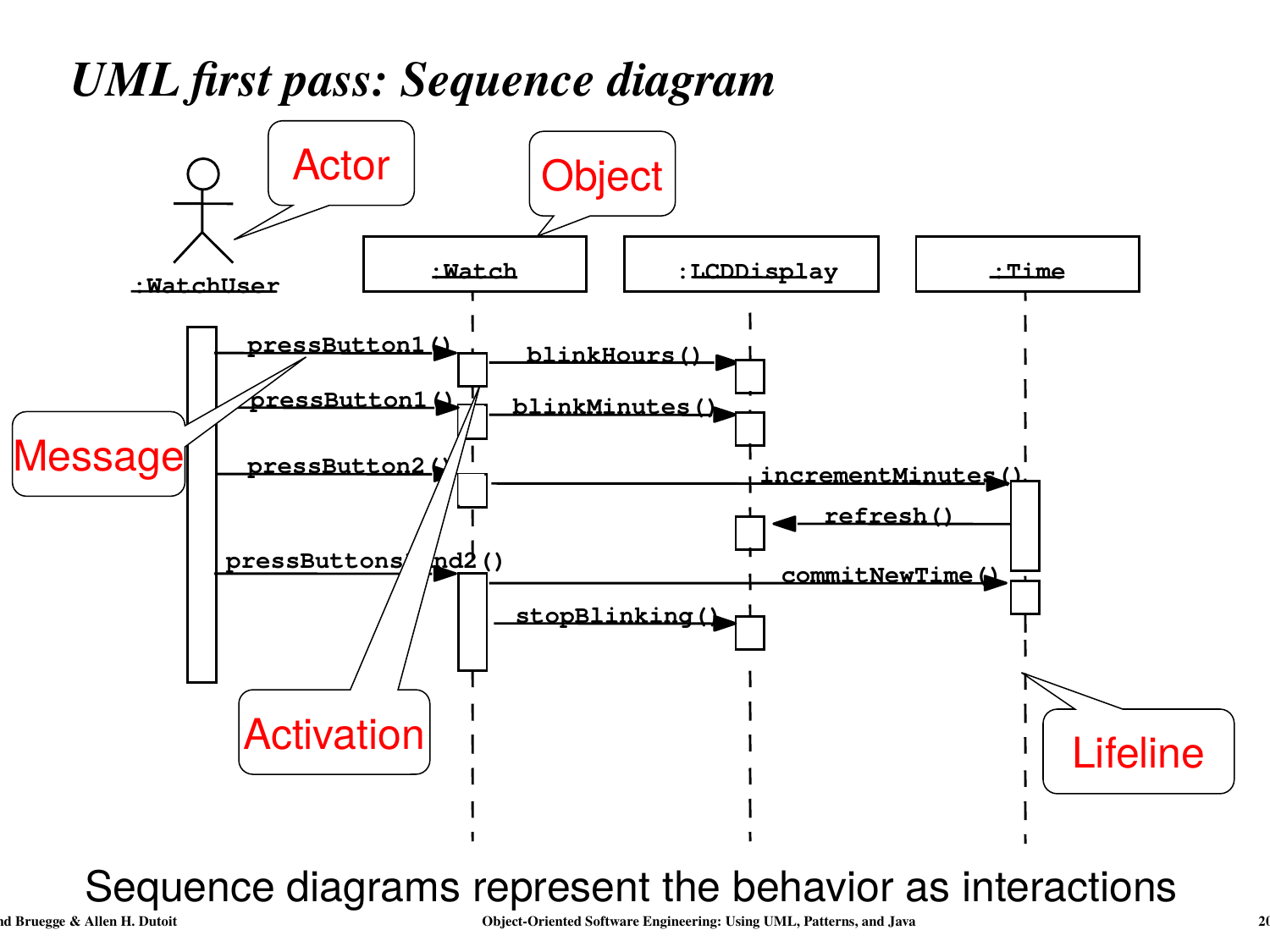

# UML first pass: Sequence diagram
Actor
Object

:WatchUser

   :Watch

:LCDDisplay

:Time

pressButton1()

blinkHours()

pressButton1()

blinkMinutes()

Message

pressButton2()

incrementMinutes()

refresh()

pressButtons1And2()

commitNewTime()

stopBlinking()

Activation
Lifeline
Sequence diagrams represent the behavior as interactions